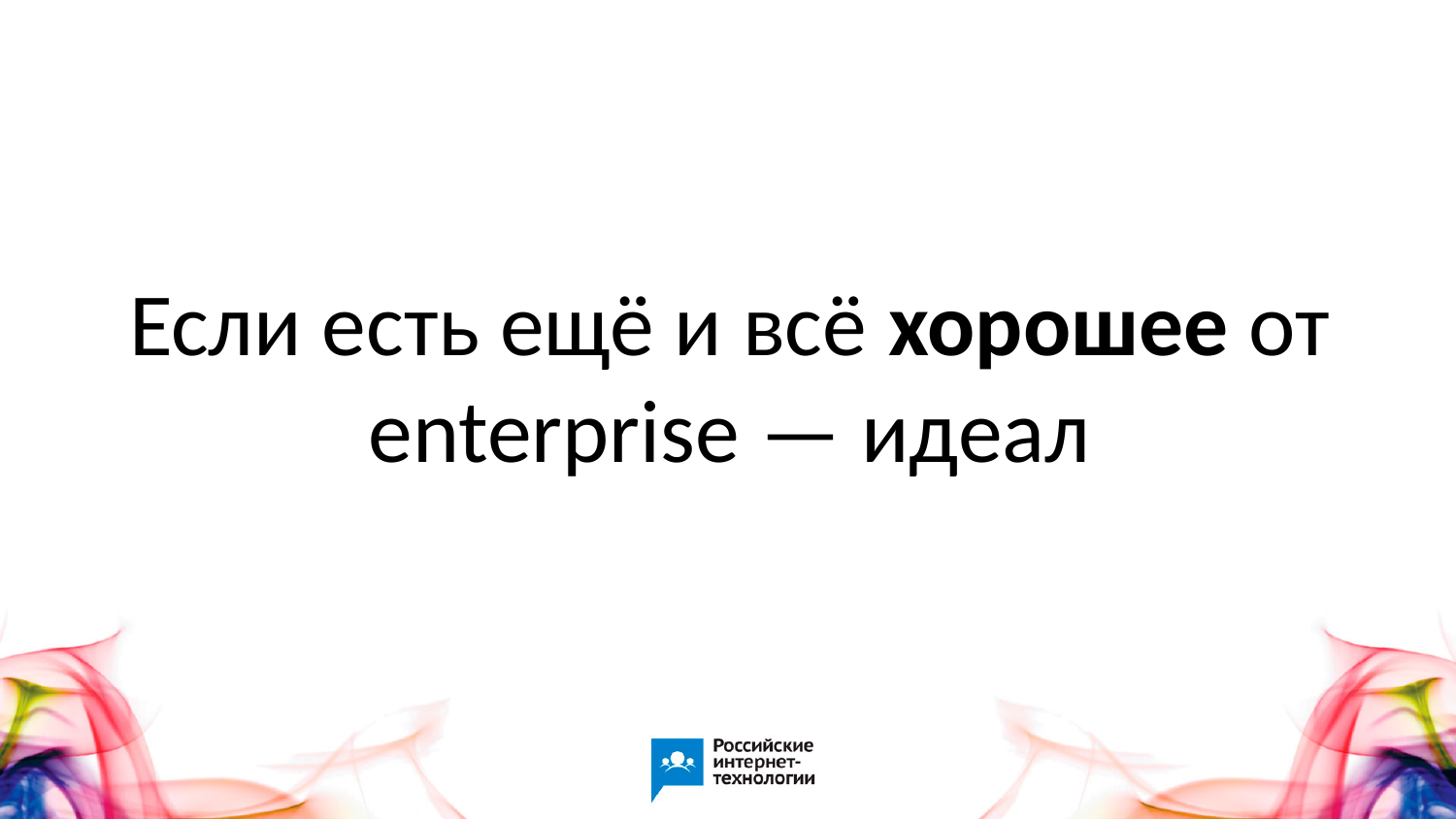

# Если есть ещё и всё хорошее от enterprise — идеал